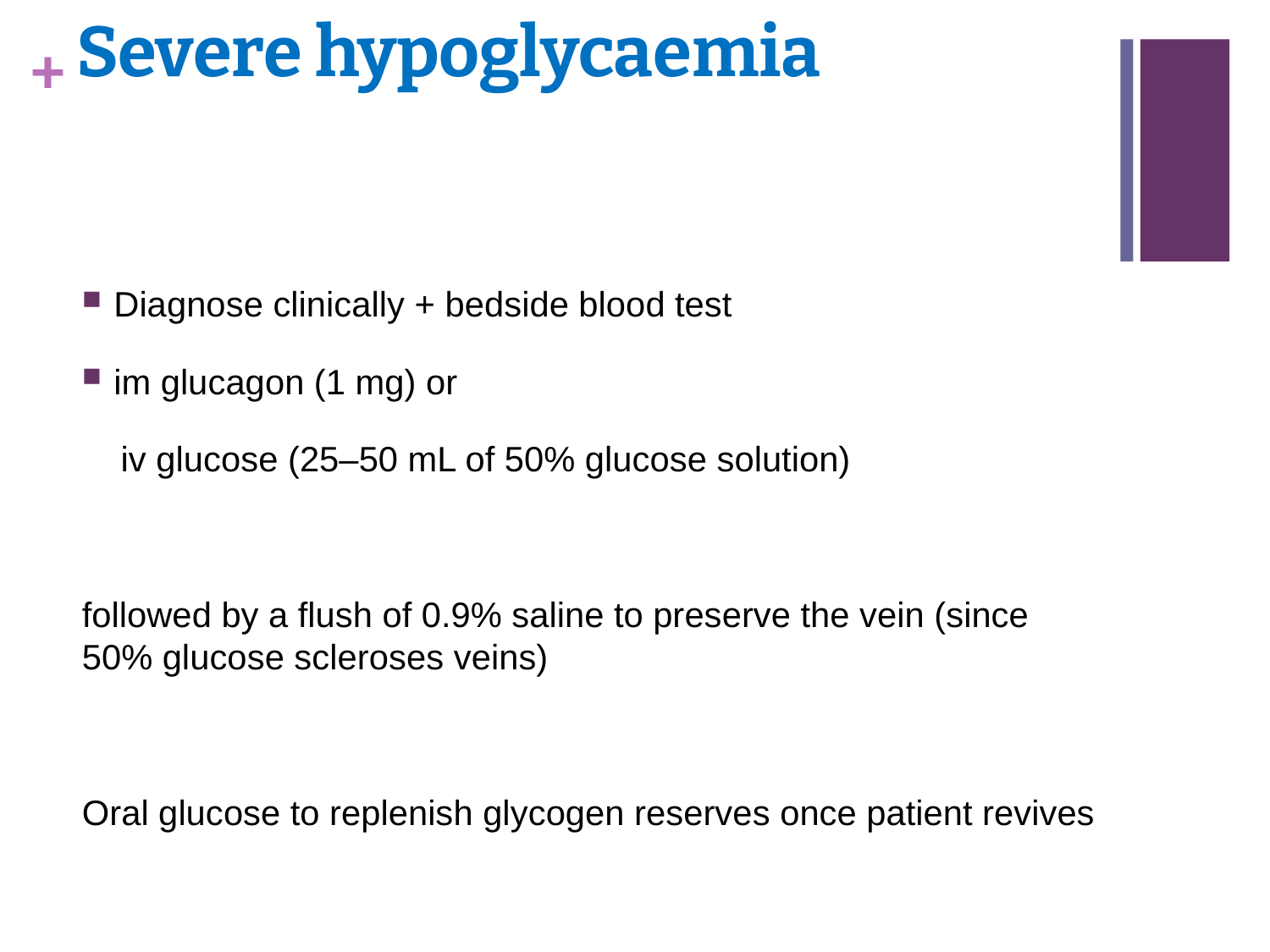

# Severe hypoglycaemia
Diagnose clinically + bedside blood test
im glucagon (1 mg) or
    iv glucose (25–50 mL of 50% glucose solution)

followed by a flush of 0.9% saline to preserve the vein (since 50% glucose scleroses veins)

Oral glucose to replenish glycogen reserves once patient revives